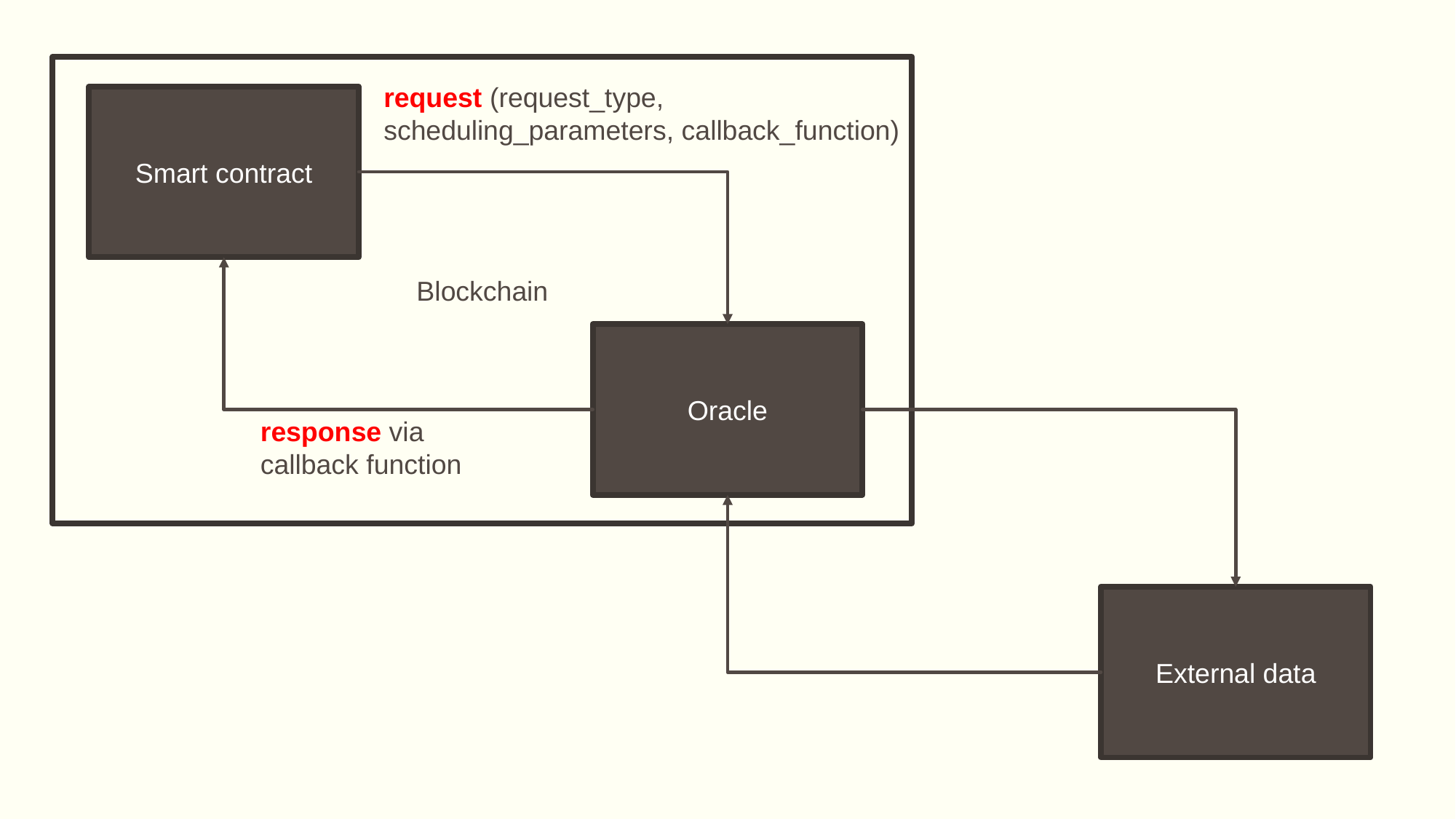

Blockchain
request (request_type,
scheduling_parameters, callback_function)
Smart contract
Oracle
response via
callback function
External data